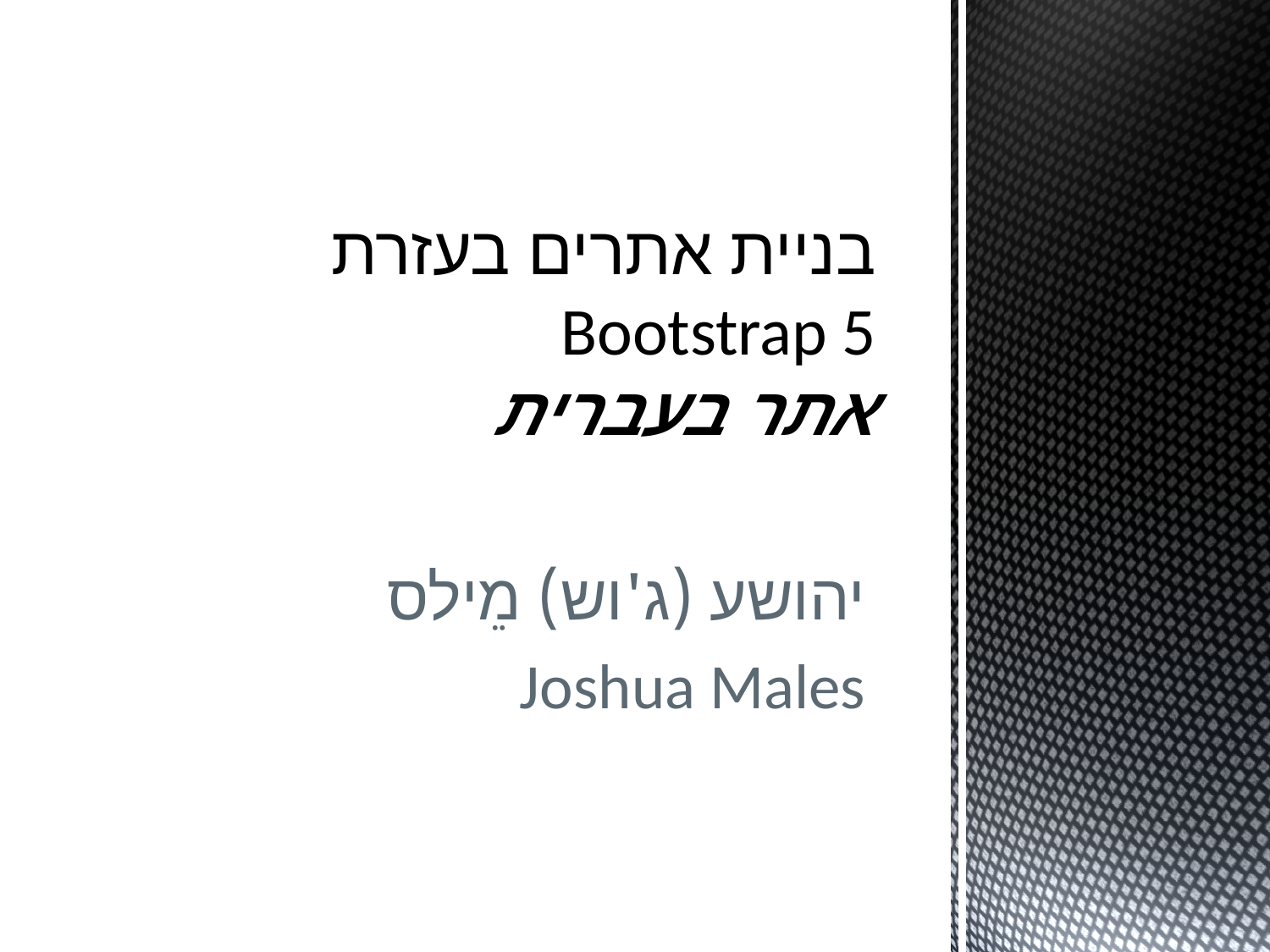

# בניית אתרים בעזרת Bootstrap 5 אתר בעברית
יהושע (ג'וש) מֵילס
Joshua Males